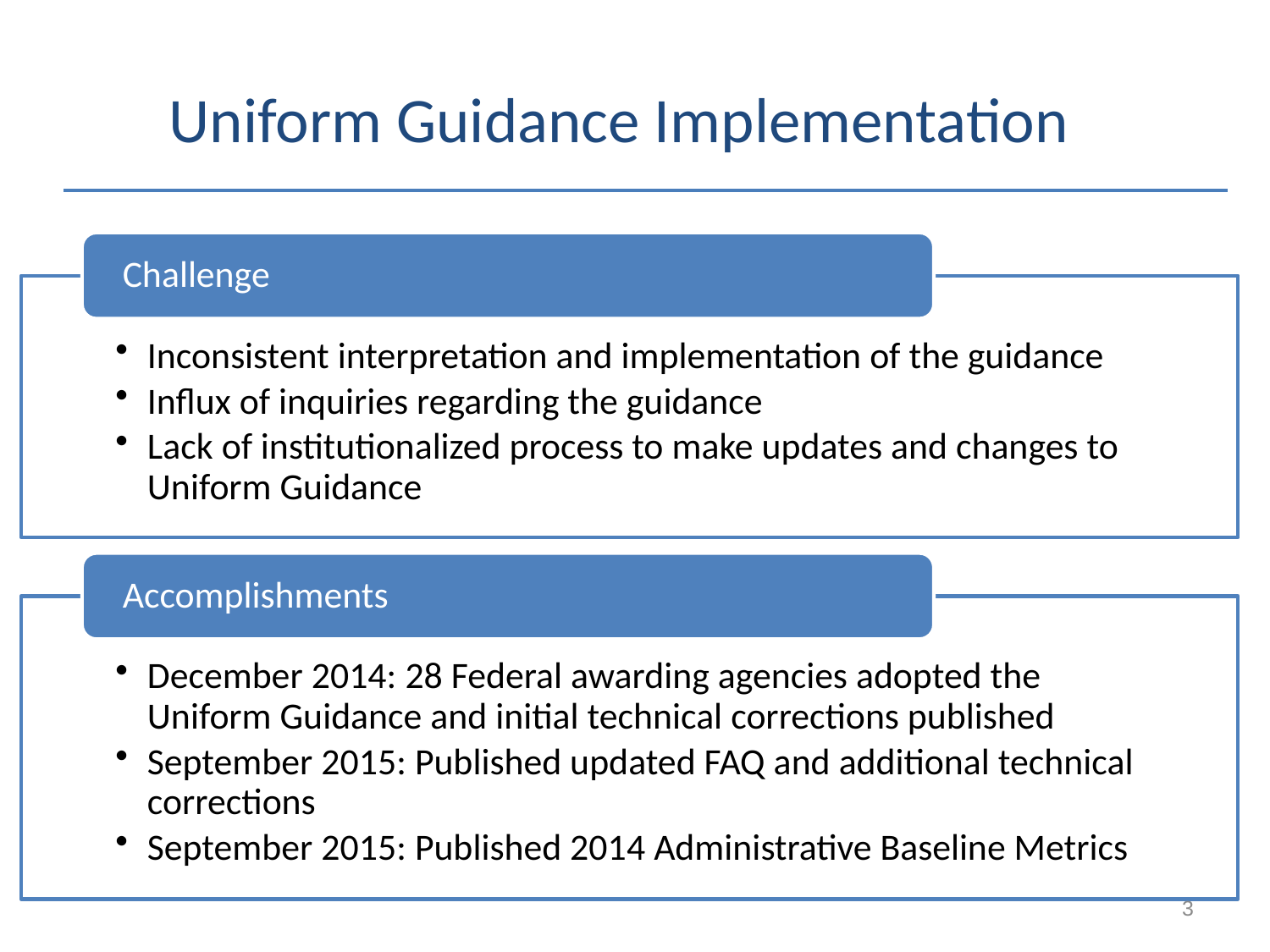

# Uniform Guidance Implementation
Inconsistent interpretation and implementation of the guidance
Influx of inquiries regarding the guidance
Lack of institutionalized process to make updates and changes to Uniform Guidance
Challenge
December 2014: 28 Federal awarding agencies adopted the Uniform Guidance and initial technical corrections published
September 2015: Published updated FAQ and additional technical corrections
September 2015: Published 2014 Administrative Baseline Metrics
Accomplishments
3